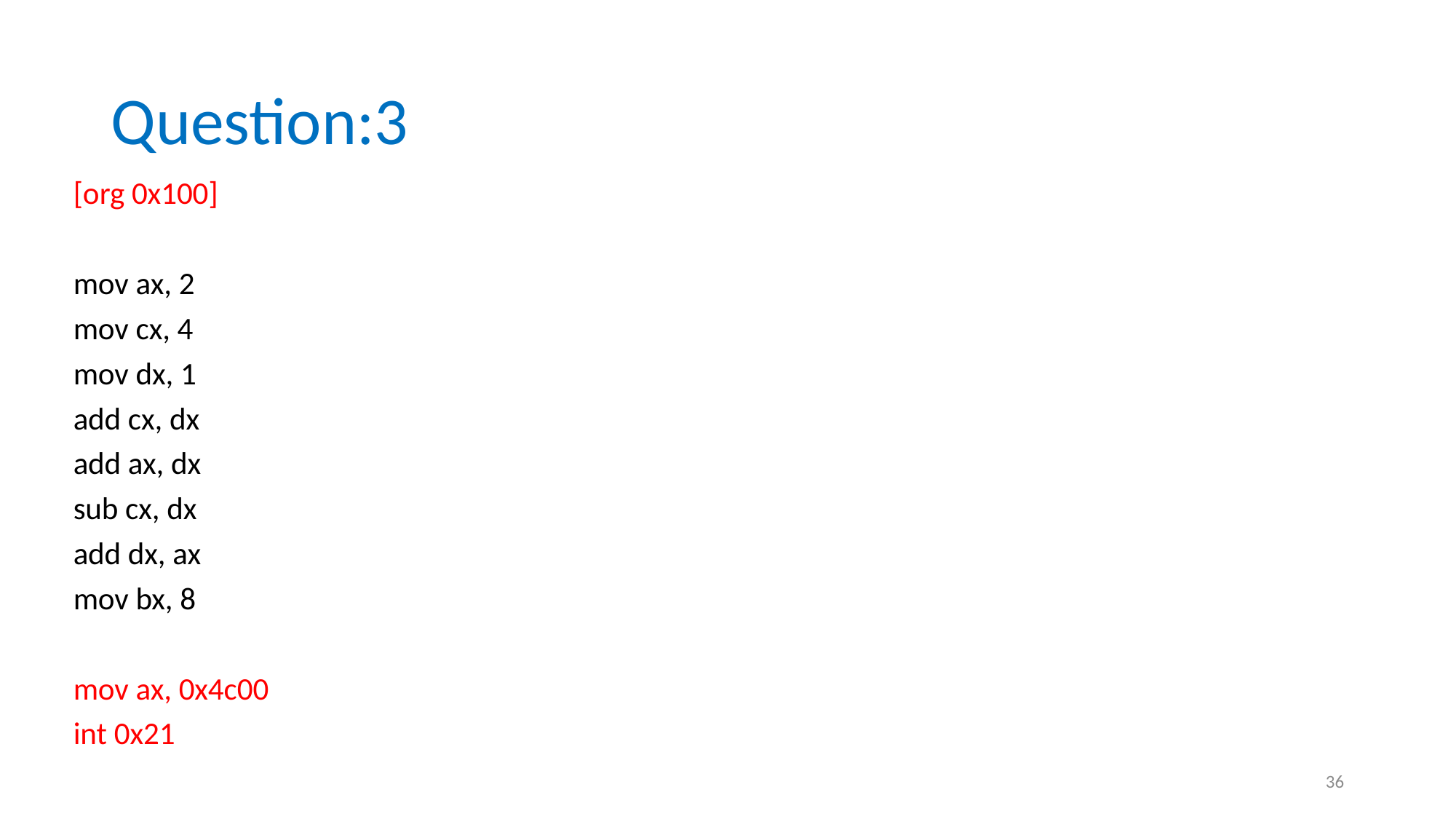

# Question:3
[org 0x100]

mov ax, 2
mov cx, 4
mov dx, 1
add cx, dx
add ax, dx
sub cx, dx
add dx, ax
mov bx, 8

mov ax, 0x4c00
int 0x21
36